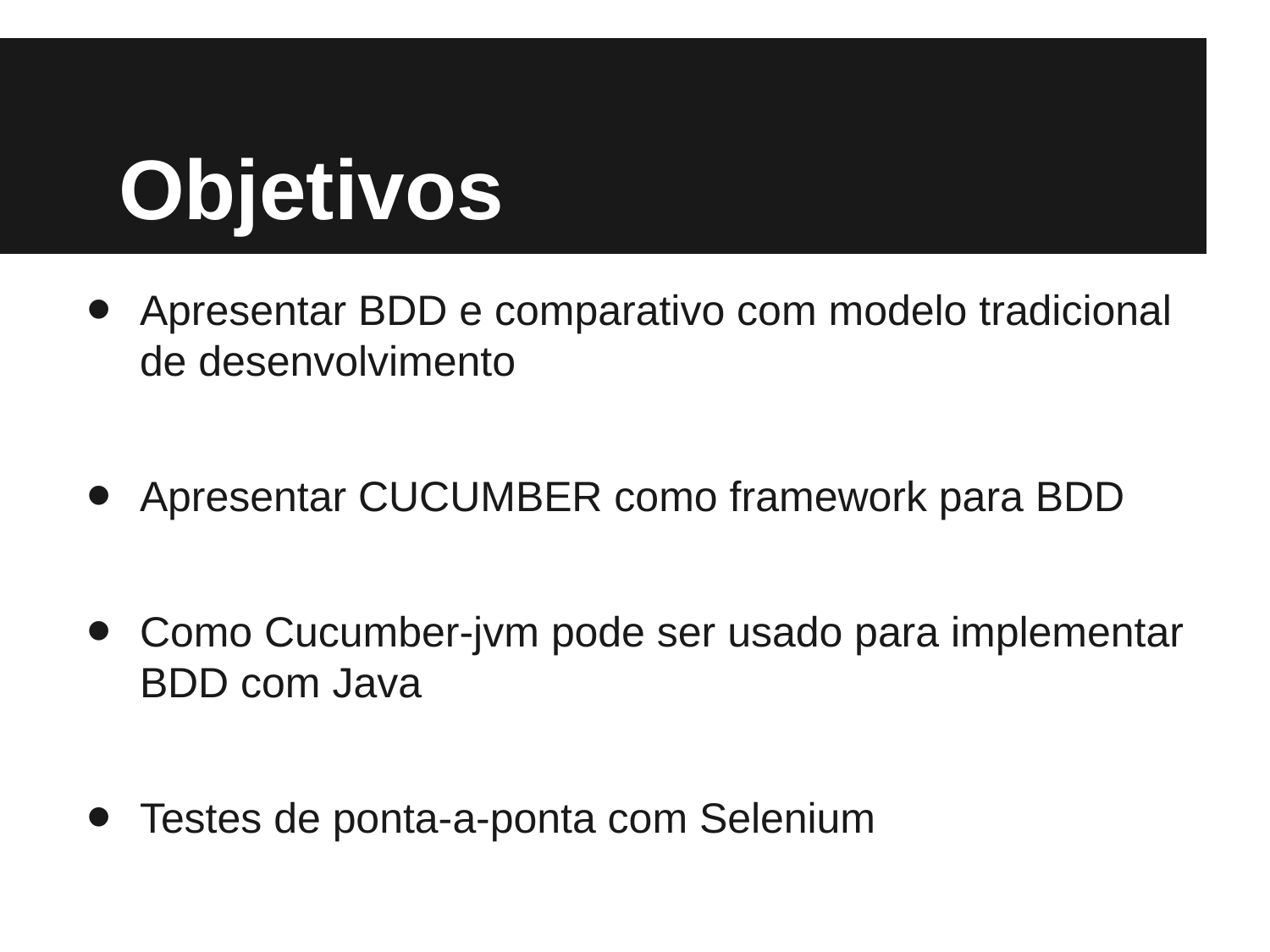

# Objetivos
Apresentar BDD e comparativo com modelo tradicional de desenvolvimento

Apresentar CUCUMBER como framework para BDD

Como Cucumber-jvm pode ser usado para implementar BDD com Java

Testes de ponta-a-ponta com Selenium